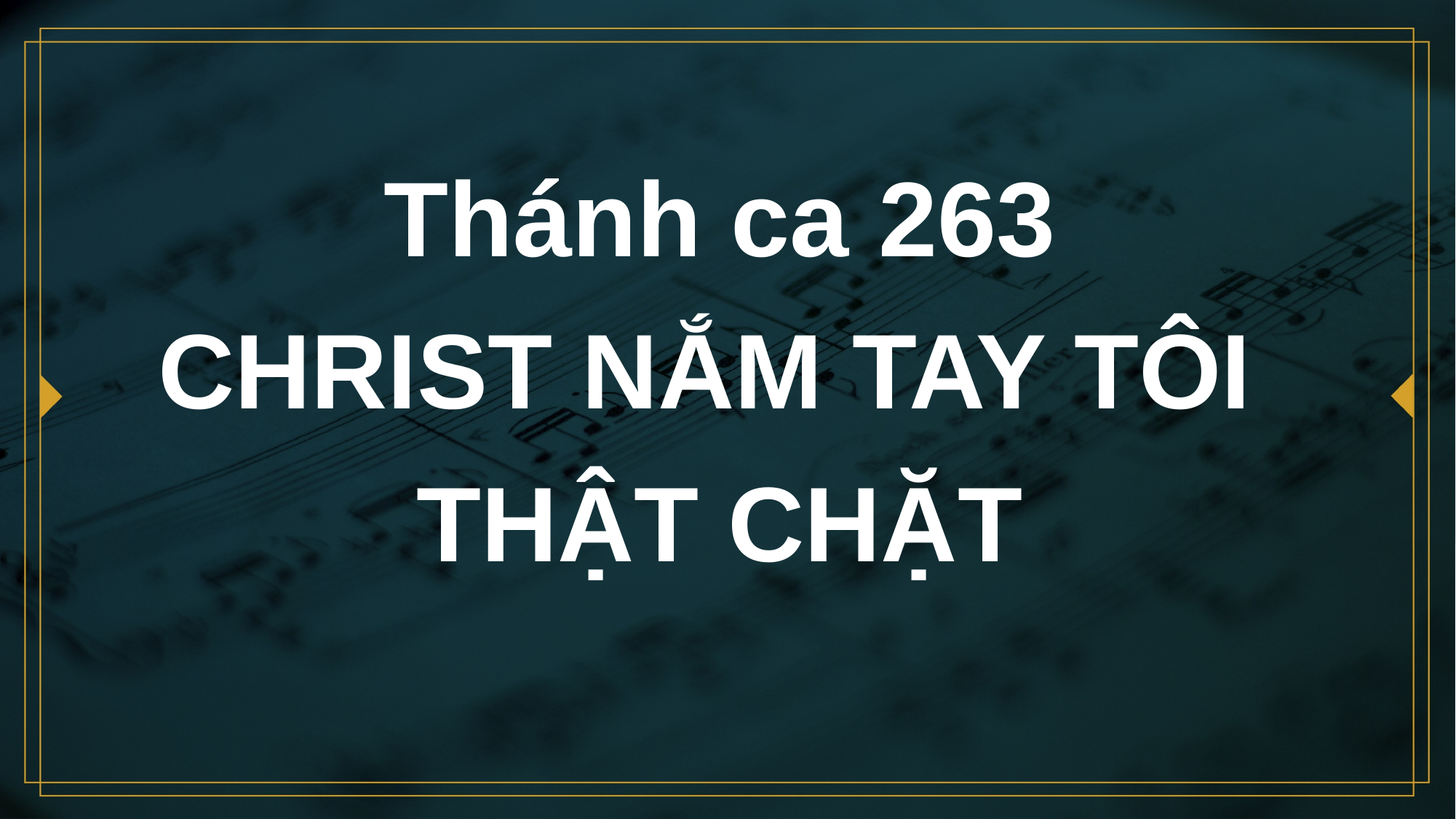

# Thánh ca 263 CHRIST NẮM TAY TÔI THẬT CHẶT